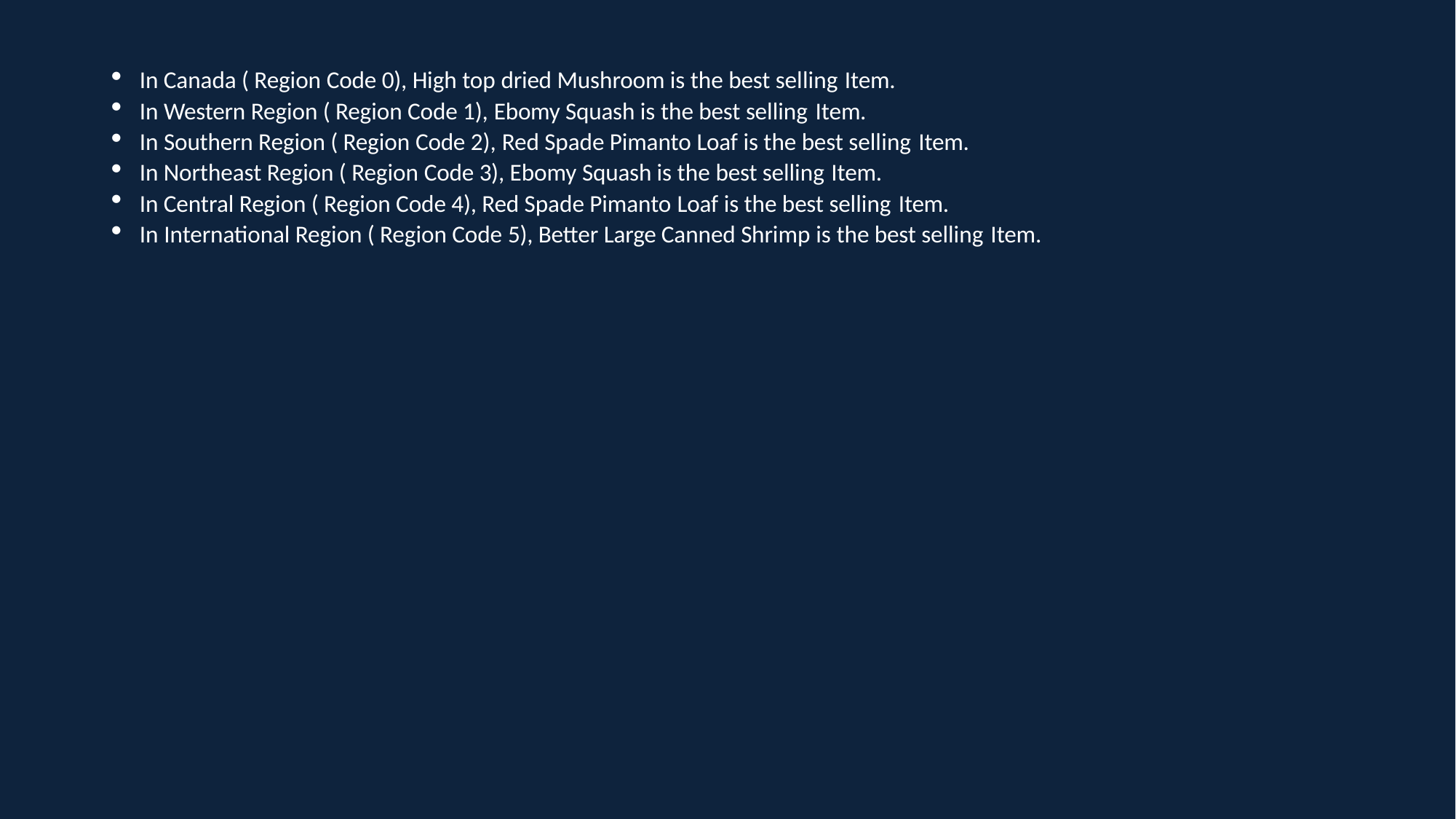

In Canada ( Region Code 0), High top dried Mushroom is the best selling Item.
In Western Region ( Region Code 1), Ebomy Squash is the best selling Item.
In Southern Region ( Region Code 2), Red Spade Pimanto Loaf is the best selling Item.
In Northeast Region ( Region Code 3), Ebomy Squash is the best selling Item.
In Central Region ( Region Code 4), Red Spade Pimanto Loaf is the best selling Item.
In International Region ( Region Code 5), Better Large Canned Shrimp is the best selling Item.